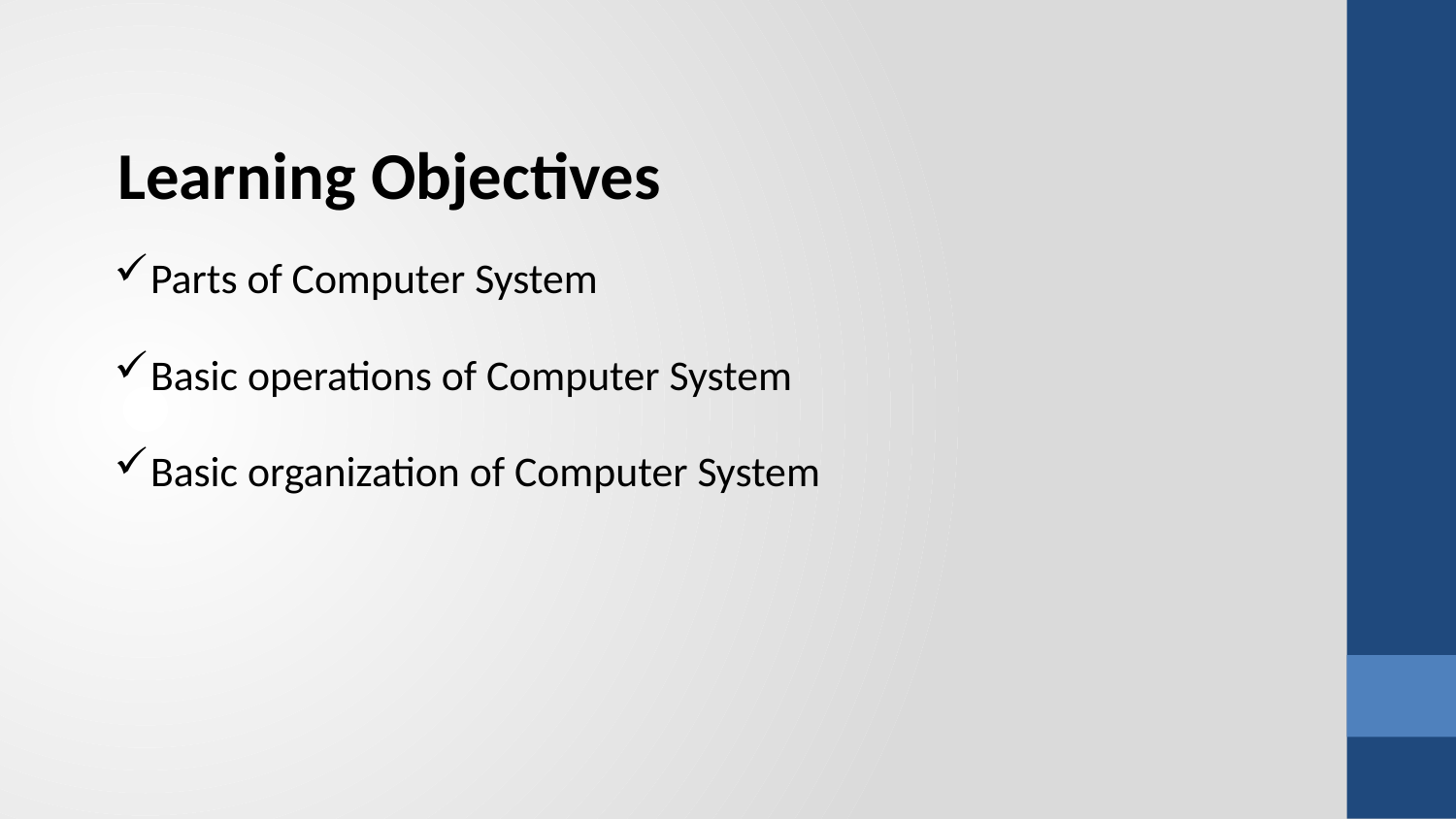

Learning Objectives
Parts of Computer System
Basic operations of Computer System
Basic organization of Computer System